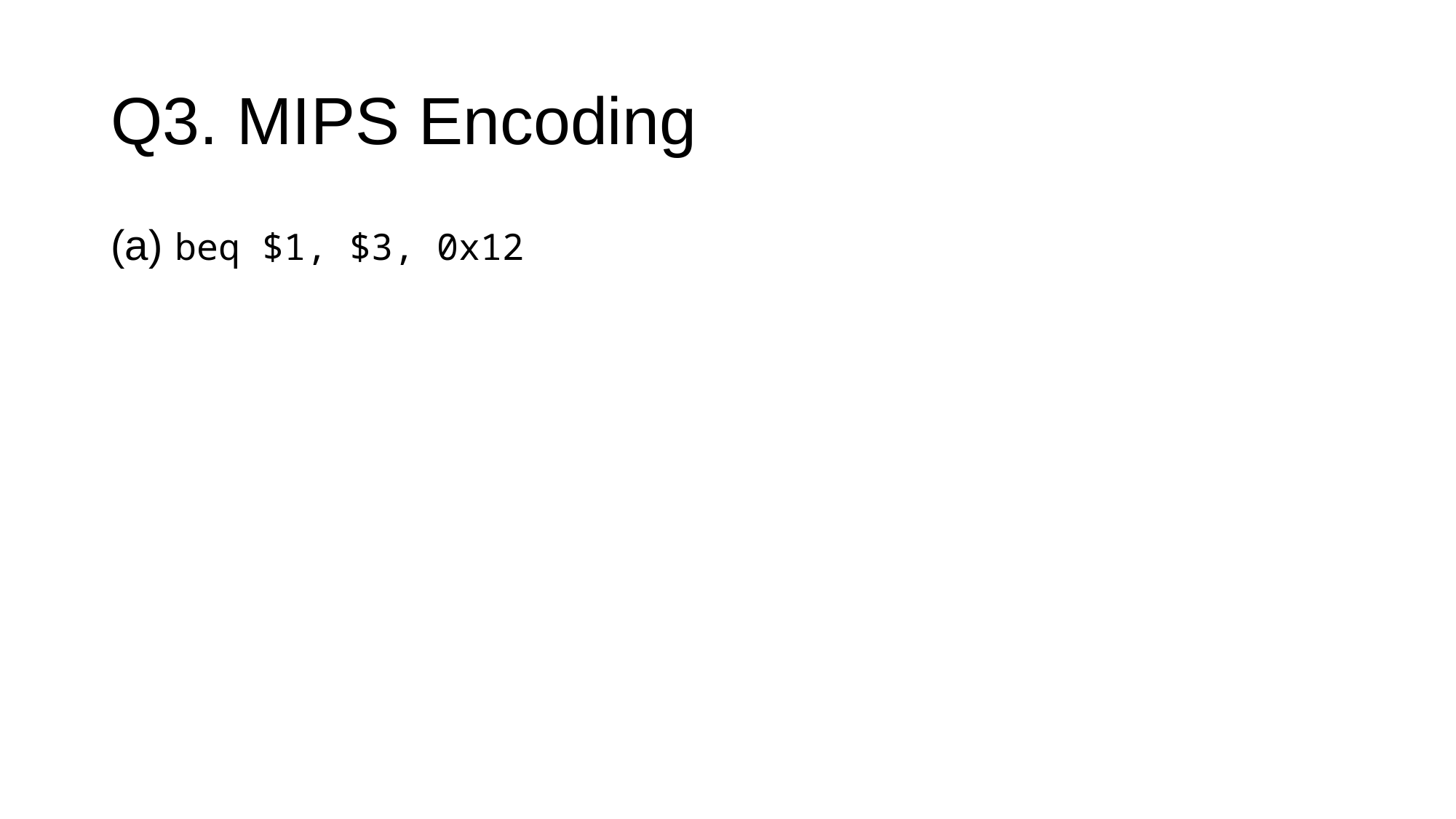

# Q3. MIPS Encoding
(a) beq $1, $3, 0x12